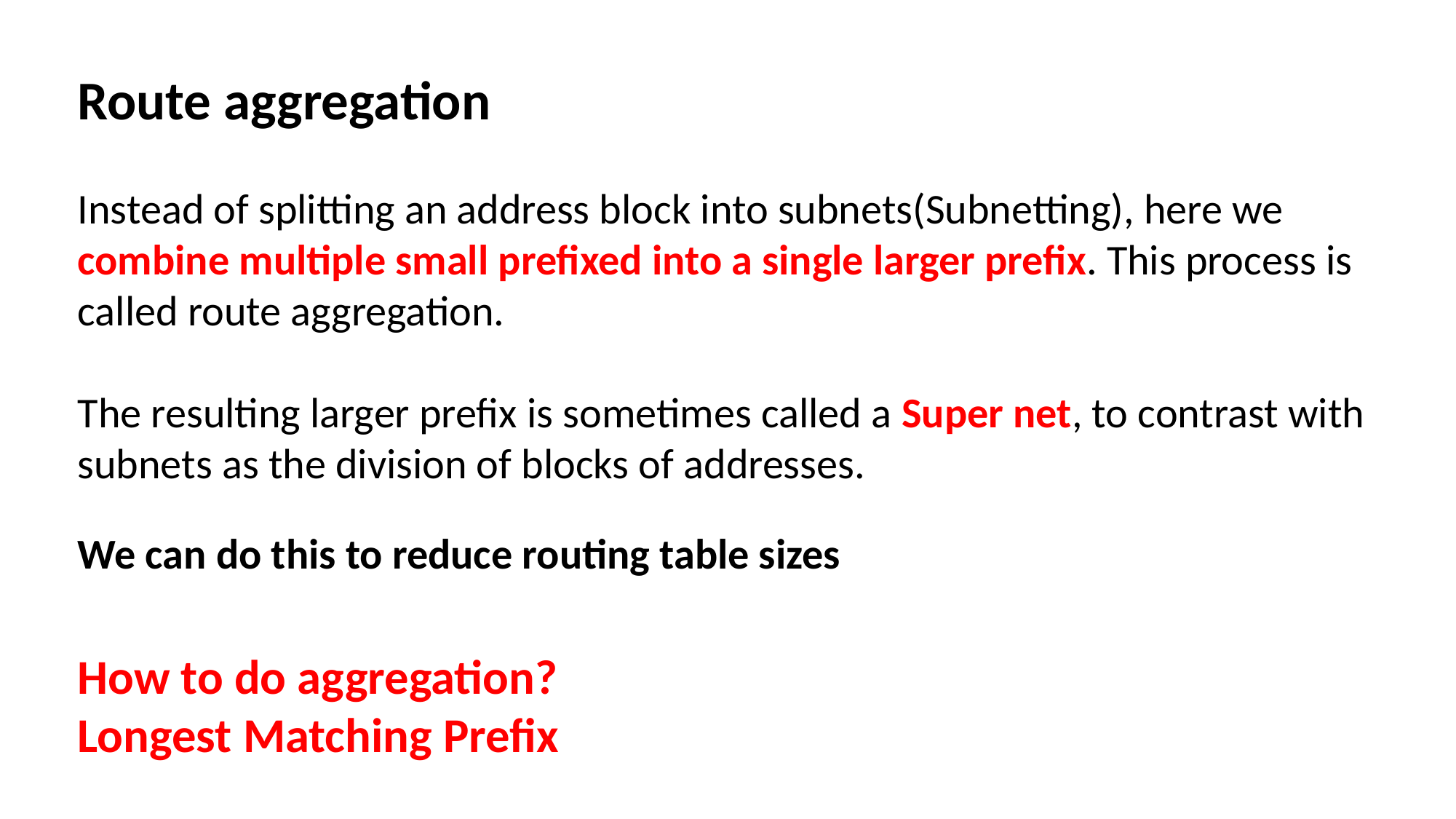

Route aggregation
Instead of splitting an address block into subnets(Subnetting), here we combine multiple small prefixed into a single larger prefix. This process is called route aggregation.

The resulting larger prefix is sometimes called a Super net, to contrast with subnets as the division of blocks of addresses.

We can do this to reduce routing table sizes
How to do aggregation?
Longest Matching Prefix